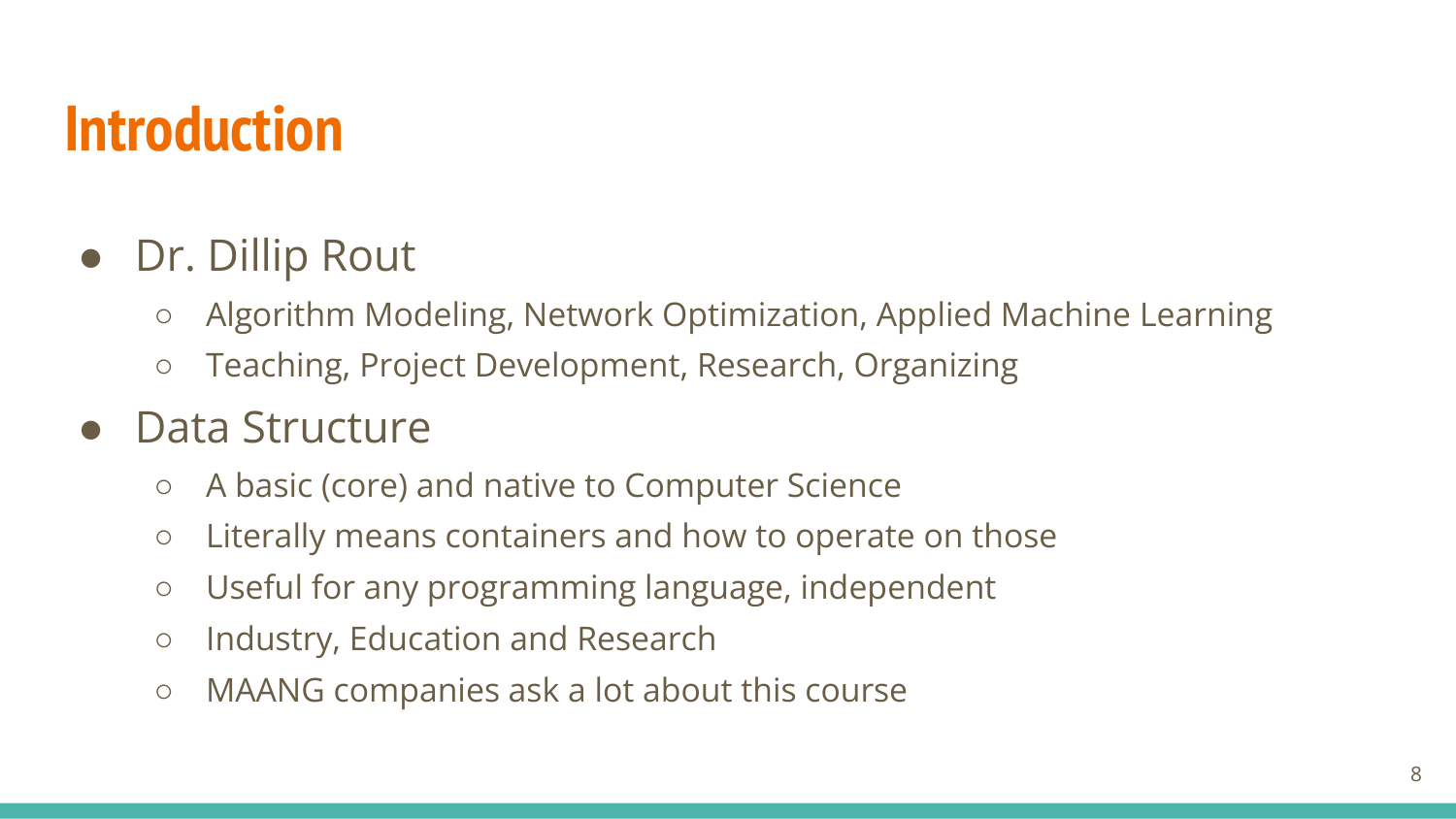

# Introduction
Dr. Dillip Rout
Algorithm Modeling, Network Optimization, Applied Machine Learning
Teaching, Project Development, Research, Organizing
Data Structure
A basic (core) and native to Computer Science
Literally means containers and how to operate on those
Useful for any programming language, independent
Industry, Education and Research
MAANG companies ask a lot about this course

8